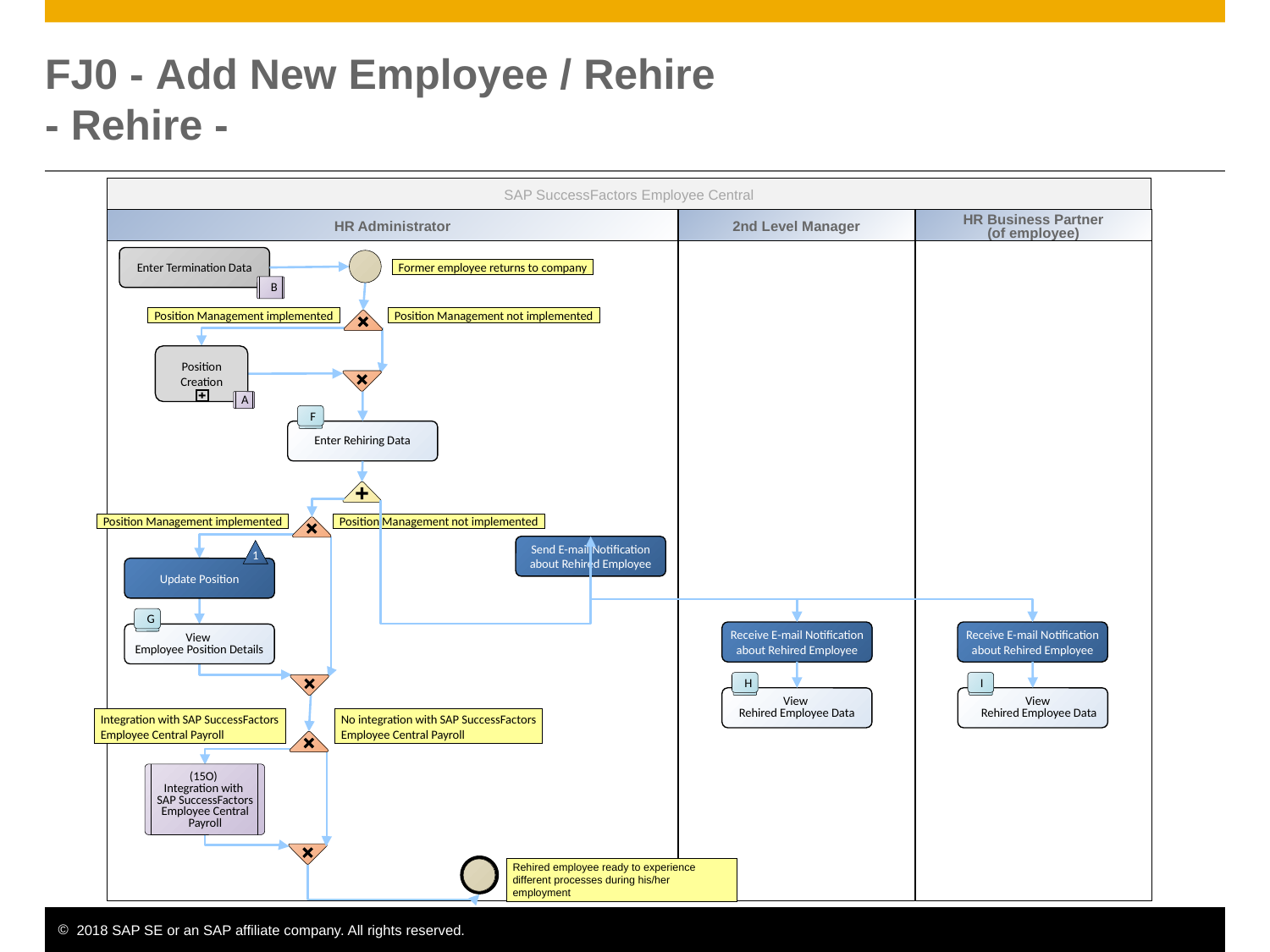

# FJ0 - Add New Employee / Rehire - Rehire -
SAP SuccessFactors Employee Central
HR Administrator
2nd Level Manager
HR Business Partner
(of employee)

Enter Termination Data
B

Former employee returns to company
Position Management implemented
Position Management not implemented

Position Creation

A

F

Enter Rehiring Data

Position Management implemented
Position Management not implemented

Send E-mail Notification about Rehired Employee
1
Update Position

G

View
Employee Position Details

Receive E-mail Notification about Rehired Employee

Receive E-mail Notification about Rehired Employee
H

View
Rehired Employee Data

I

View
Rehired Employee Data

Integration with SAP SuccessFactors
Employee Central Payroll
No integration with SAP SuccessFactors
Employee Central Payroll

(15O)
Integration with
SAP SuccessFactors Employee Central Payroll

Rehired employee ready to experience different processes during his/her employment